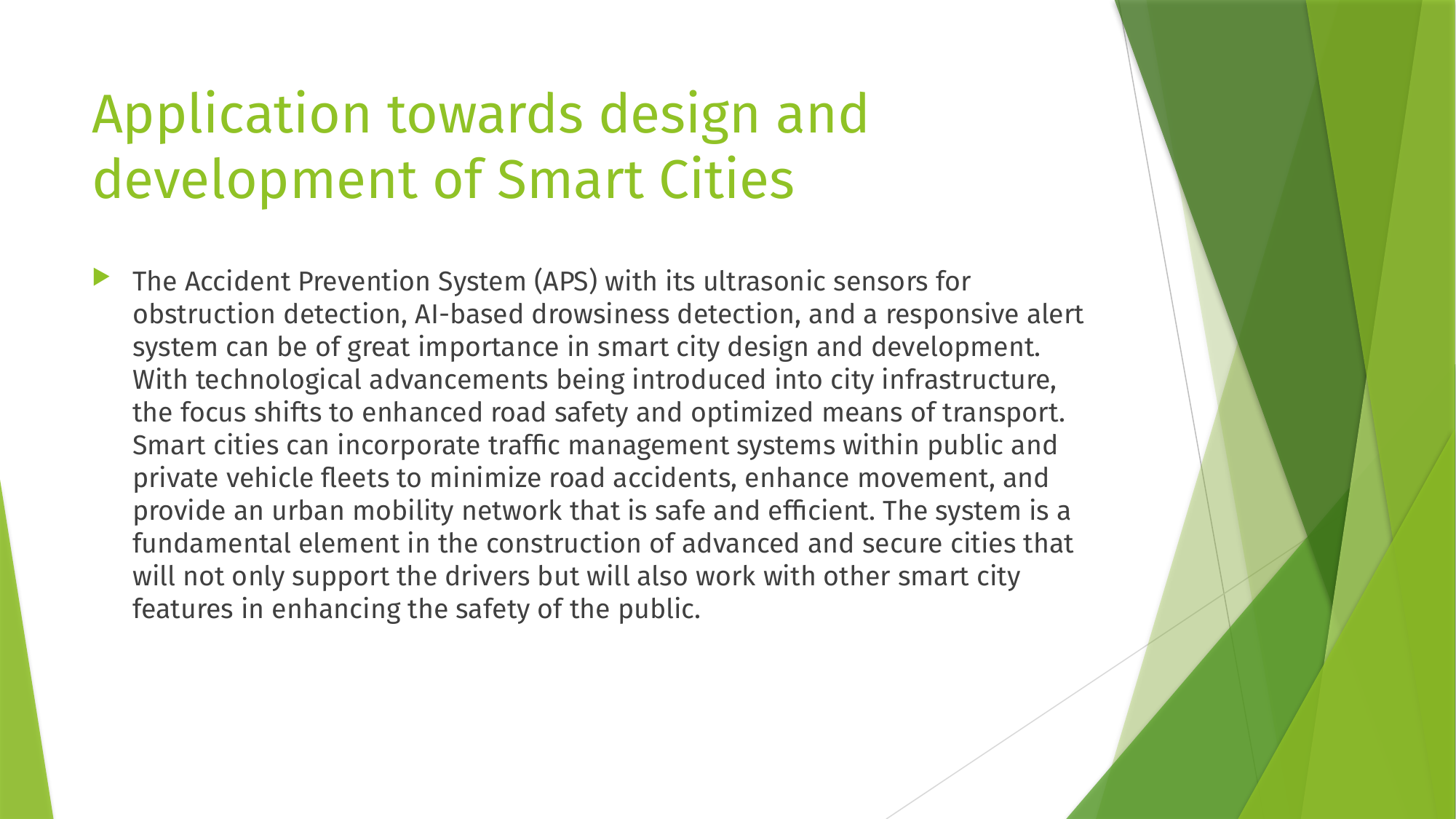

# Application towards design and development of Smart Cities
The Accident Prevention System (APS) with its ultrasonic sensors for obstruction detection, AI-based drowsiness detection, and a responsive alert system can be of great importance in smart city design and development. With technological advancements being introduced into city infrastructure, the focus shifts to enhanced road safety and optimized means of transport. Smart cities can incorporate traffic management systems within public and private vehicle fleets to minimize road accidents, enhance movement, and provide an urban mobility network that is safe and efficient. The system is a fundamental element in the construction of advanced and secure cities that will not only support the drivers but will also work with other smart city features in enhancing the safety of the public.